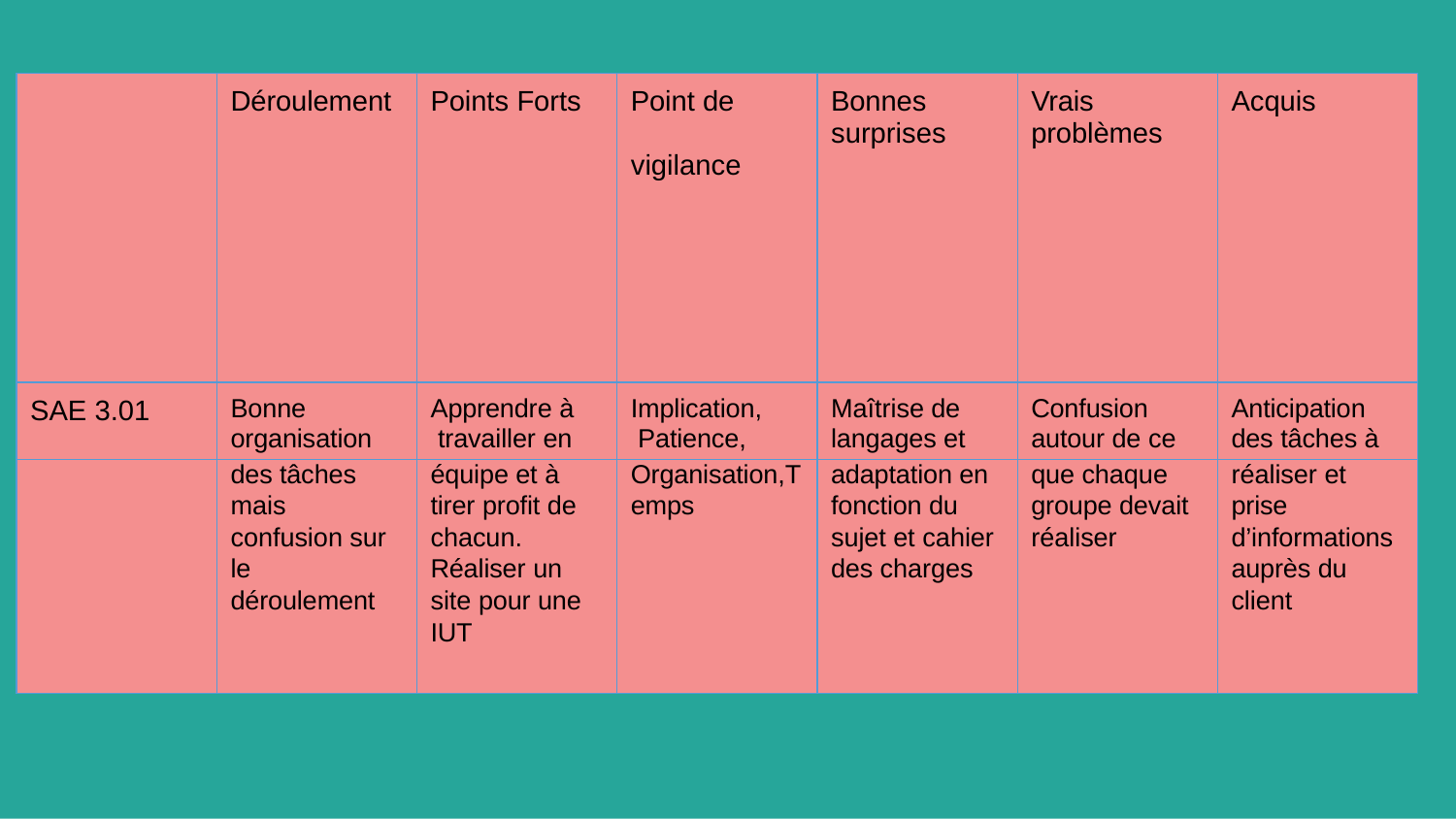

|  | Déroulement | Points Forts | Point de vigilance | Bonnes surprises | Vrais problèmes | Acquis |
| --- | --- | --- | --- | --- | --- | --- |
| SAE 3.01 | Bonne organisation | Apprendre à travailler en | Implication, Patience, | Maîtrise de langages et | Confusion autour de ce | Anticipation des tâches à |
|  | des tâches | équipe et à | Organisation,T | adaptation en | que chaque | réaliser et |
|  | mais | tirer profit de | emps | fonction du | groupe devait | prise |
|  | confusion sur | chacun. |  | sujet et cahier | réaliser | d’informations |
|  | le | Réaliser un |  | des charges |  | auprès du |
|  | déroulement | site pour une |  |  |  | client |
|  |  | IUT |  |  |  |  |